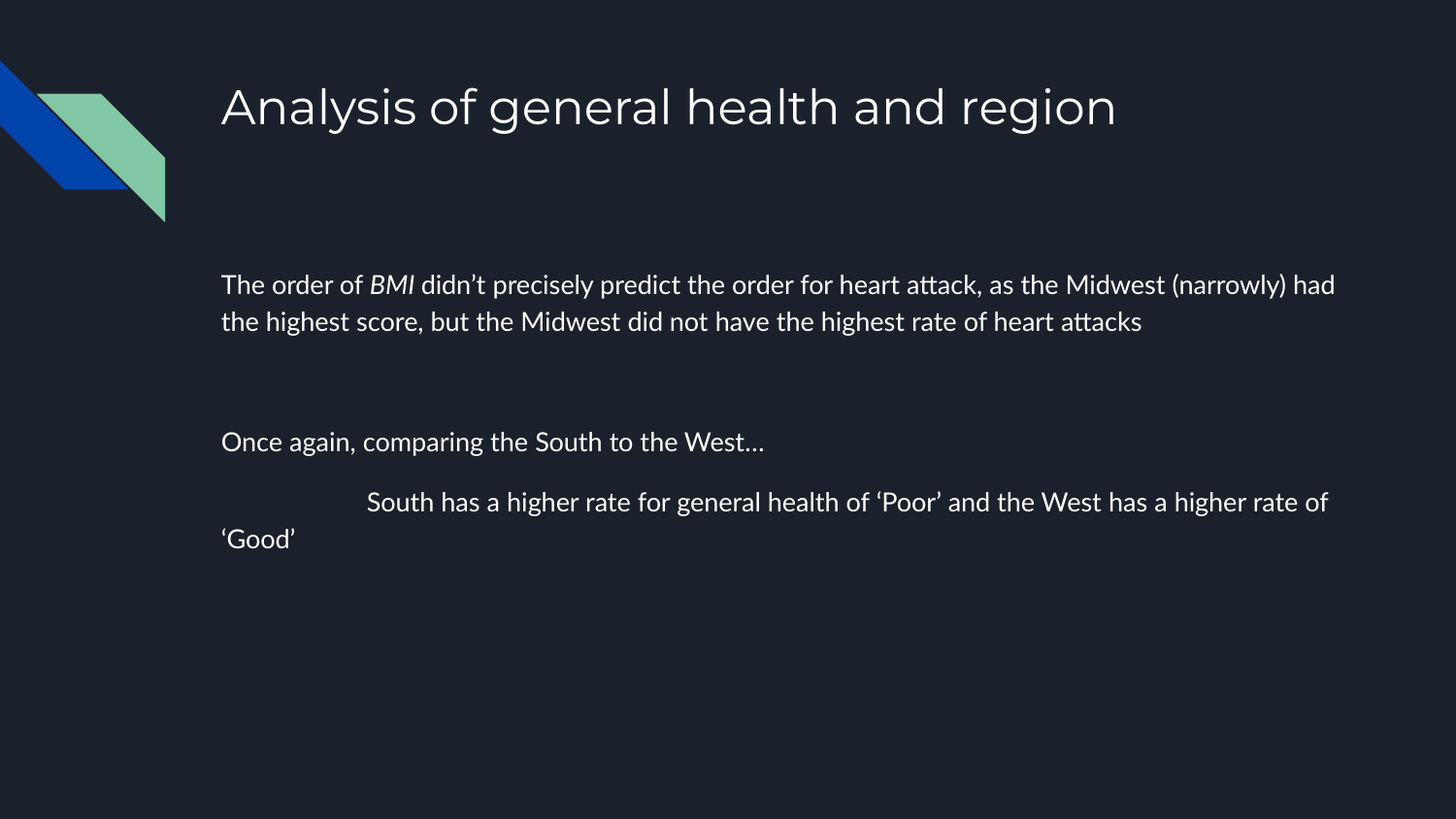

# Analysis of general health and region
The order of BMI didn’t precisely predict the order for heart attack, as the Midwest (narrowly) had the highest score, but the Midwest did not have the highest rate of heart attacks

Once again, comparing the South to the West…
	South has a higher rate for general health of ‘Poor’ and the West has a higher rate of ‘Good’